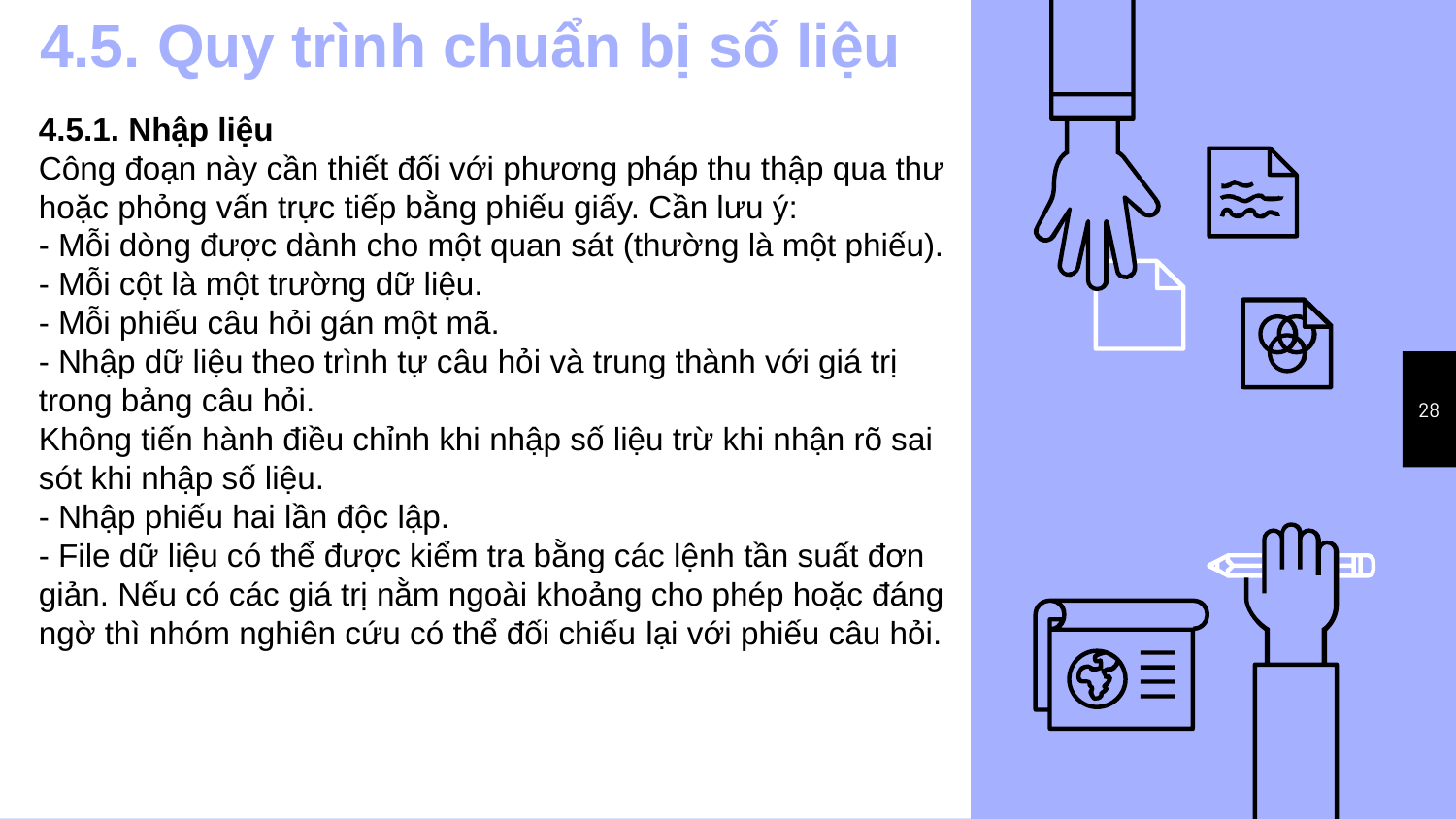

# 4.5. Quy trình chuẩn bị số liệu
4.5.1. Nhập liệu
Công đoạn này cần thiết đối với phương pháp thu thập qua thư hoặc phỏng vấn trực tiếp bằng phiếu giấy. Cần lưu ý:
- Mỗi dòng được dành cho một quan sát (thường là một phiếu).
- Mỗi cột là một trường dữ liệu.
- Mỗi phiếu câu hỏi gán một mã.
- Nhập dữ liệu theo trình tự câu hỏi và trung thành với giá trị trong bảng câu hỏi.
Không tiến hành điều chỉnh khi nhập số liệu trừ khi nhận rõ sai sót khi nhập số liệu.
- Nhập phiếu hai lần độc lập.
- File dữ liệu có thể được kiểm tra bằng các lệnh tần suất đơn giản. Nếu có các giá trị nằm ngoài khoảng cho phép hoặc đáng ngờ thì nhóm nghiên cứu có thể đối chiếu lại với phiếu câu hỏi.
28